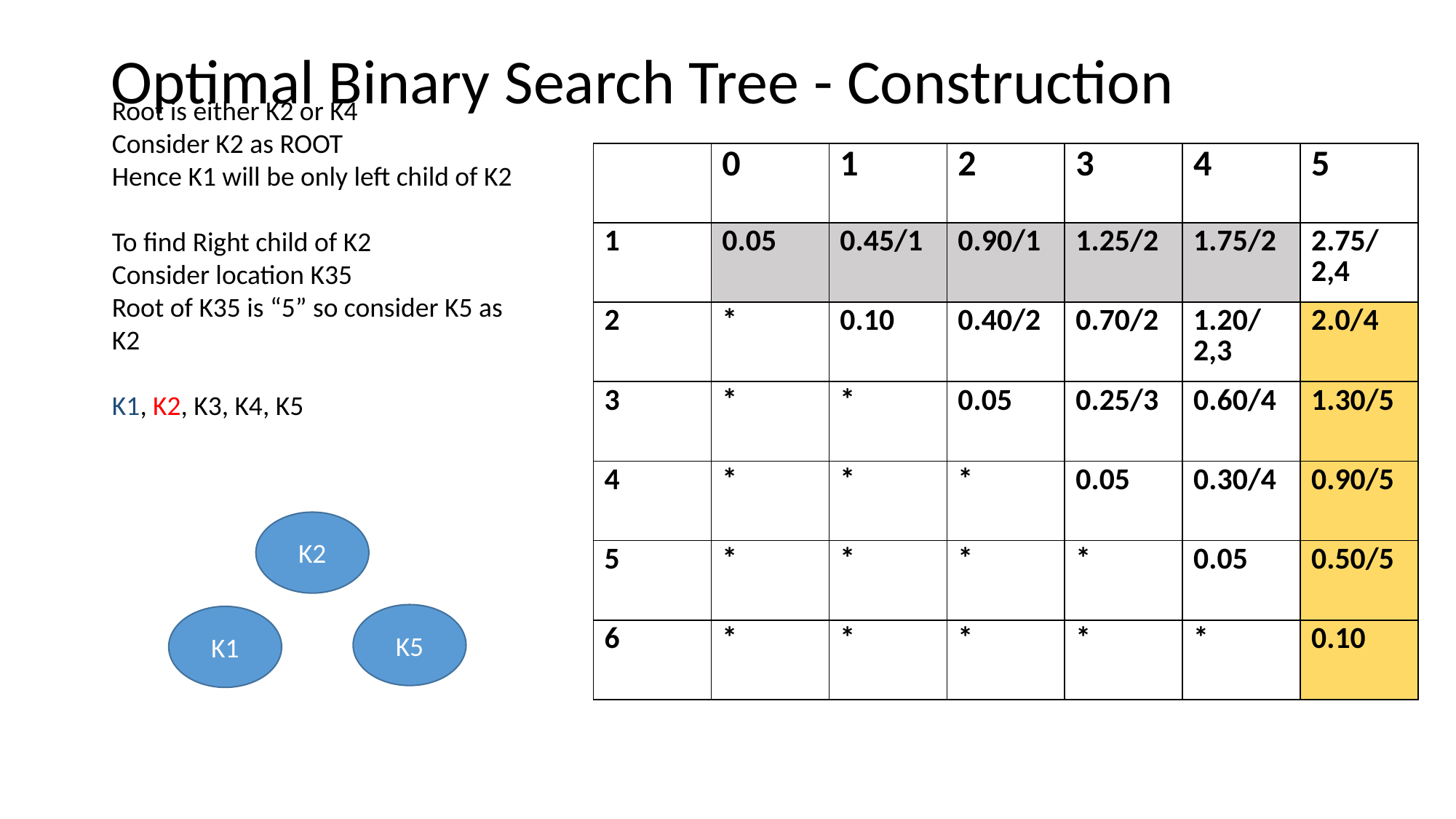

# Optimal Binary Search Tree - Construction
Root is either K2 or K4
Consider K2 as ROOT
Hence K1 will be only left child of K2

To find Right child of K2
Consider location K35
Root of K35 is “5” so consider K5 as
K2

K1, K2, K3, K4, K5

|  | 0 | 1 | 2 | 3 | 4 | 5 |
| --- | --- | --- | --- | --- | --- | --- |
| 1 | 0.05 | 0.45/1 | 0.90/1 | 1.25/2 | 1.75/2 | 2.75/ 2,4 |
| 2 | \* | 0.10 | 0.40/2 | 0.70/2 | 1.20/ 2,3 | 2.0/4 |
| 3 | \* | \* | 0.05 | 0.25/3 | 0.60/4 | 1.30/5 |
| 4 | \* | \* | \* | 0.05 | 0.30/4 | 0.90/5 |
| 5 | \* | \* | \* | \* | 0.05 | 0.50/5 |
| 6 | \* | \* | \* | \* | \* | 0.10 |
K2
K5
K1